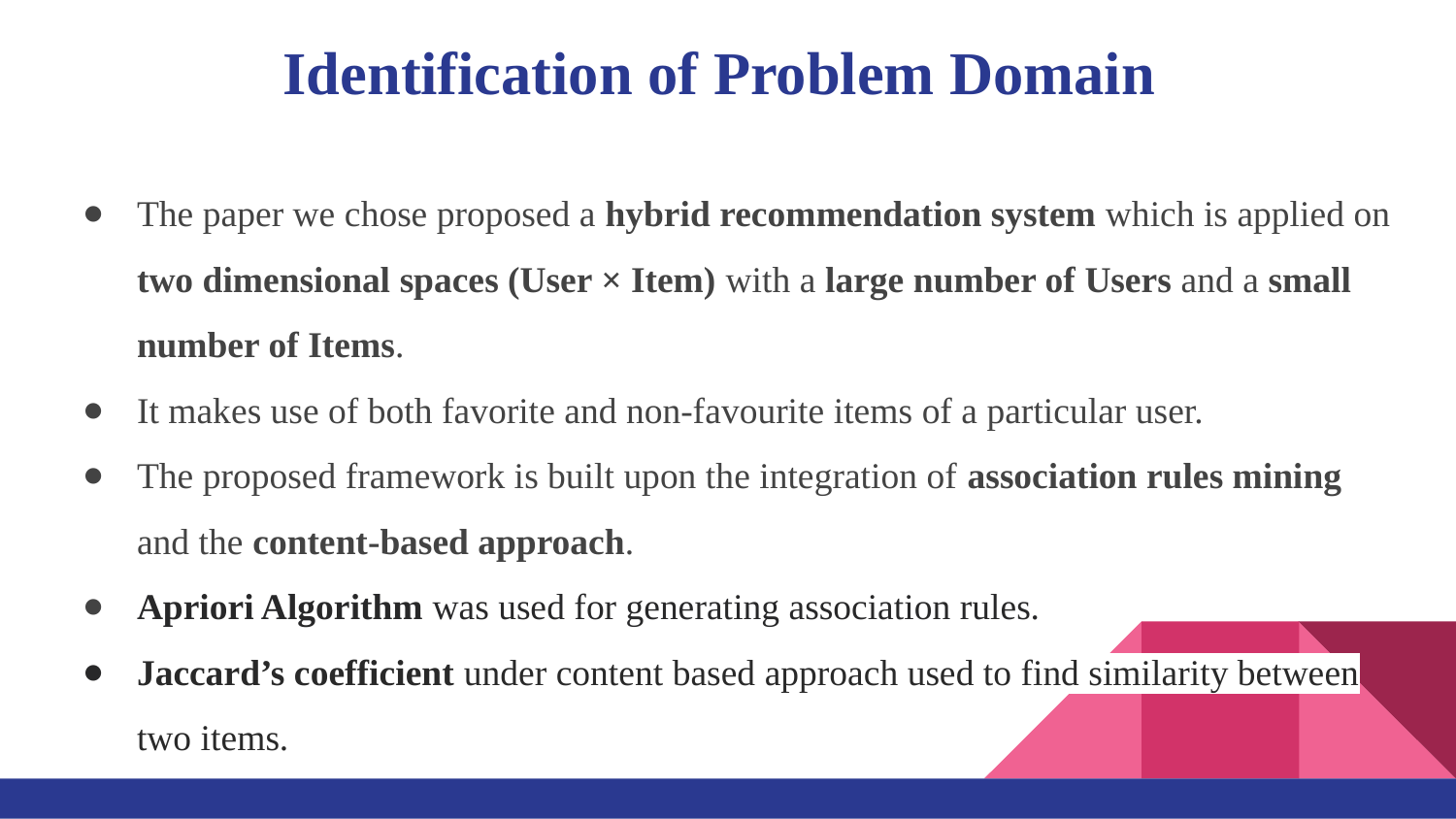

# Identification of Problem Domain
The paper we chose proposed a hybrid recommendation system which is applied on two dimensional spaces (User × Item) with a large number of Users and a small number of Items.
It makes use of both favorite and non-favourite items of a particular user.
The proposed framework is built upon the integration of association rules mining and the content-based approach.
Apriori Algorithm was used for generating association rules.
Jaccard’s coefficient under content based approach used to find similarity between two items.